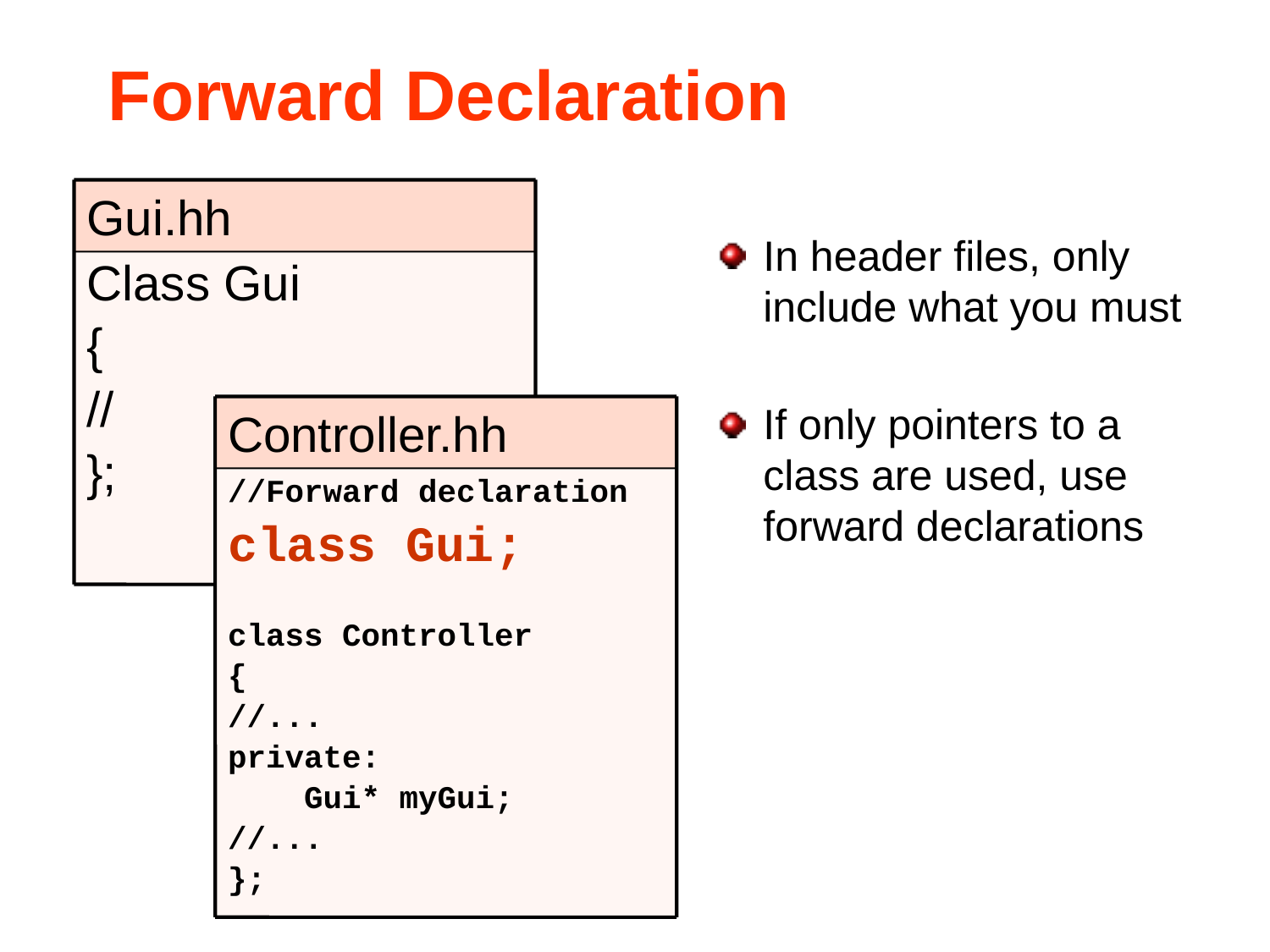

Forward Declaration
Gui.hh

Class Gui
{
//
};

In header files, only include what you must

If only pointers to a class are used, use forward declarations
Controller.hh

//Forward declaration
class Gui;

class Controller
{
//...
private:
    Gui* myGui;
//...
};